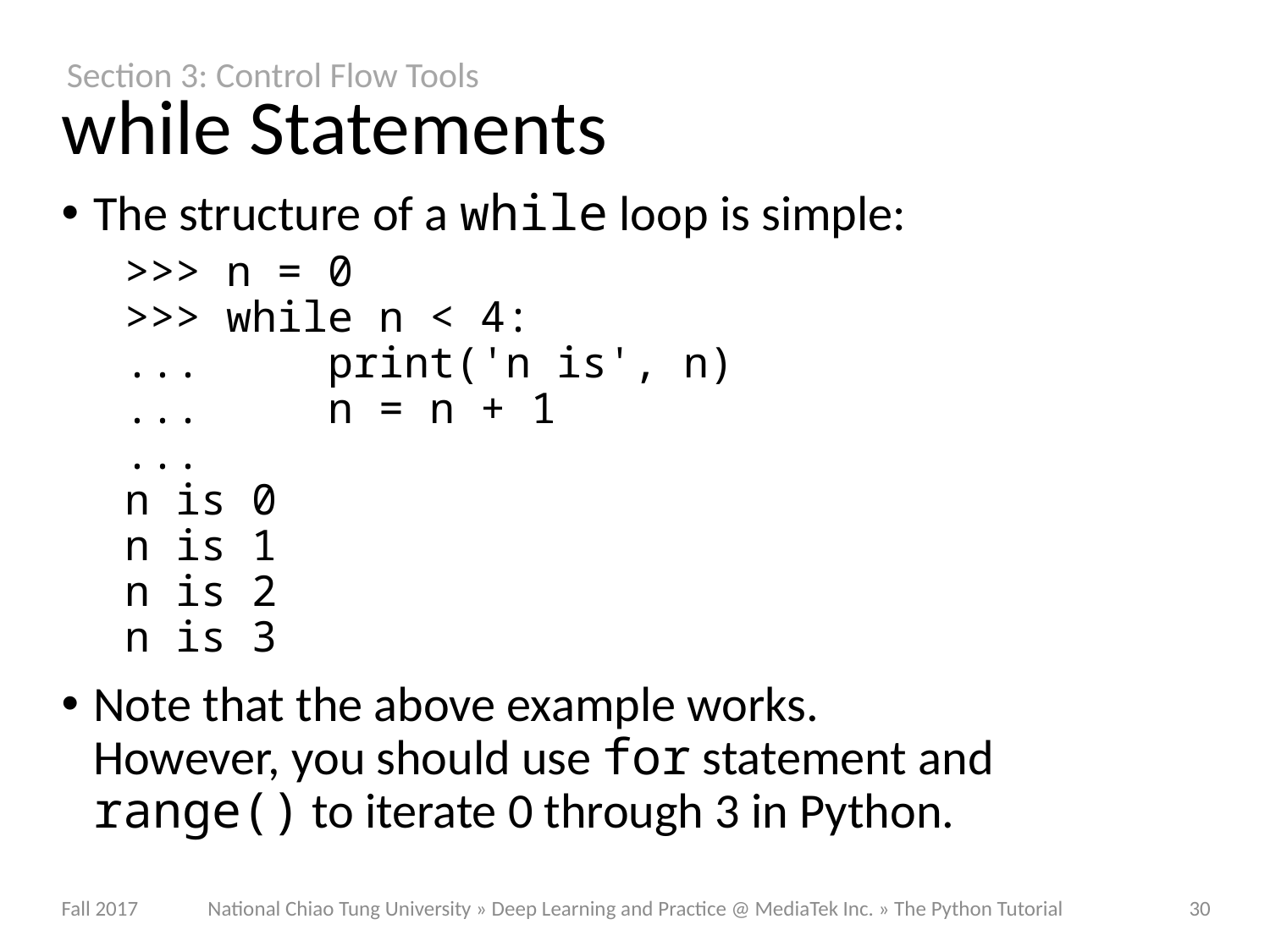

Section 3: Control Flow Tools
# while Statements
The structure of a while loop is simple:
>>> n = 0
>>> while n < 4:
...     print('n is', n)
...     n = n + 1
...
n is 0
n is 1
n is 2
n is 3
Note that the above example works.
However, you should use for statement and range() to iterate 0 through 3 in Python.
National Chiao Tung University » Deep Learning and Practice @ MediaTek Inc. » The Python Tutorial
Fall 2017
30